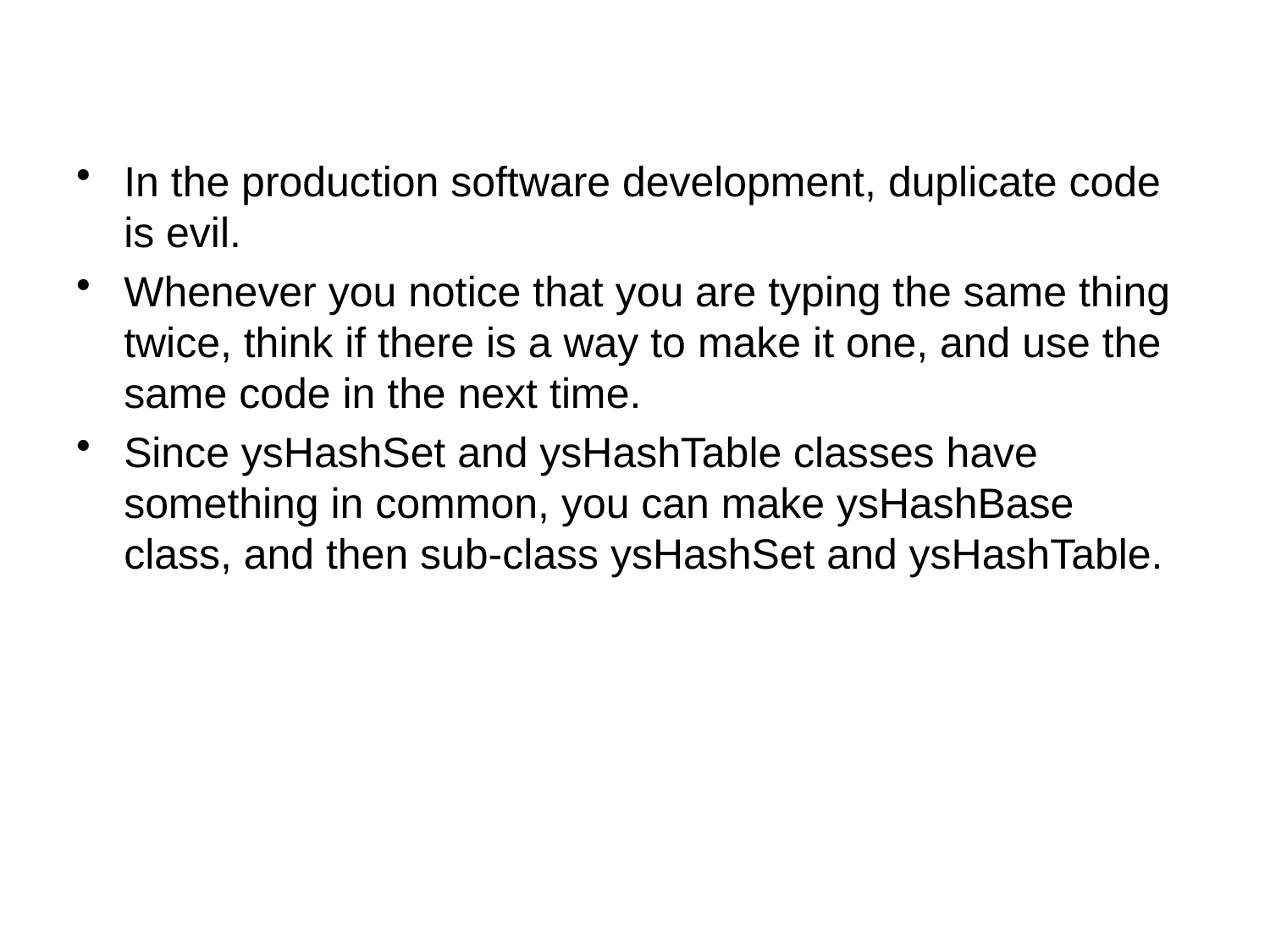

#
In the production software development, duplicate code is evil.
Whenever you notice that you are typing the same thing twice, think if there is a way to make it one, and use the same code in the next time.
Since ysHashSet and ysHashTable classes have something in common, you can make ysHashBase class, and then sub-class ysHashSet and ysHashTable.